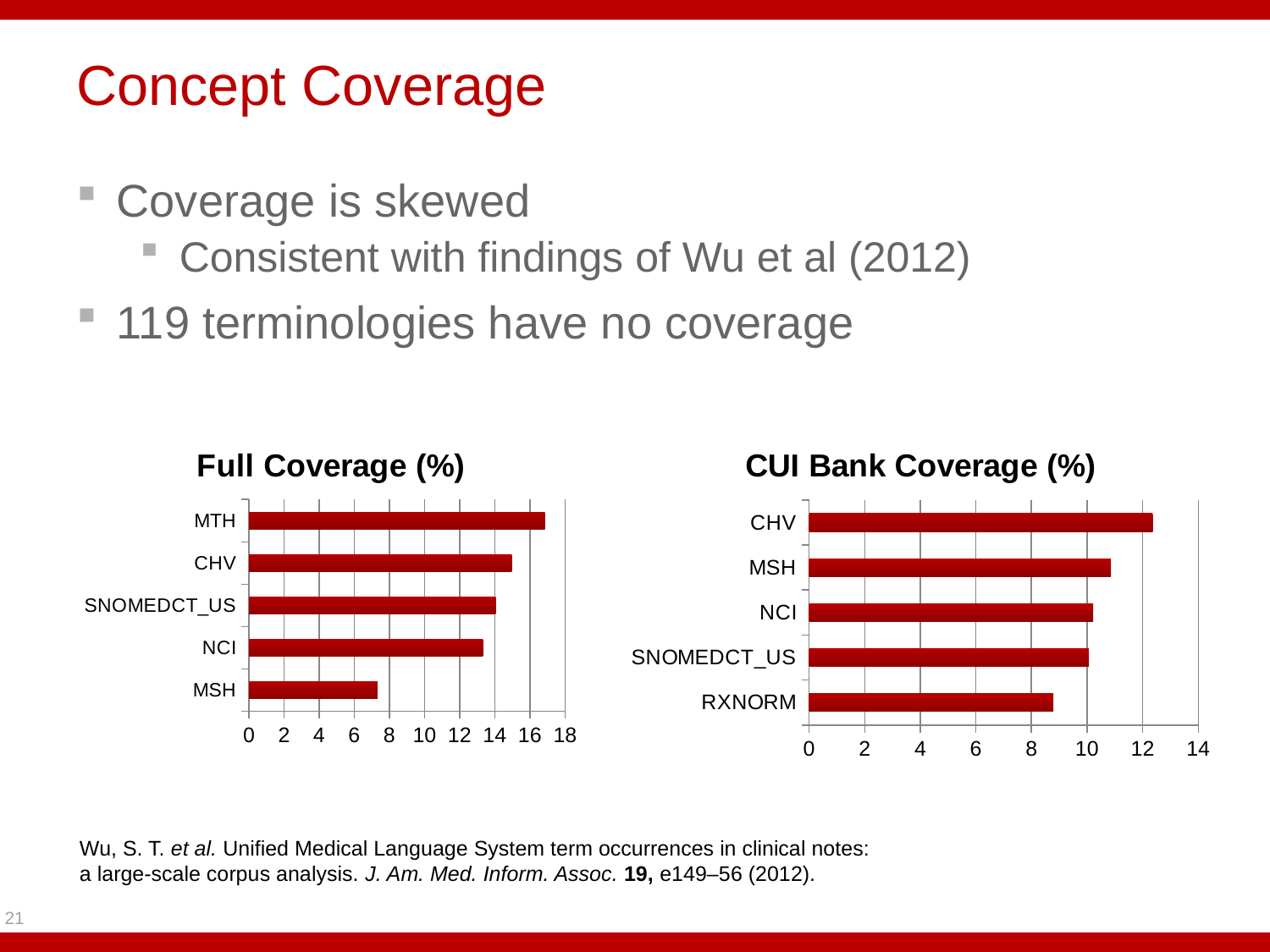

# Concept Coverage
Coverage is skewed
Consistent with findings of Wu et al (2012)
119 terminologies have no coverage

### Chart:

| Category | Full Coverage (%) |
|---|---|
| MSH | 7.319999999999999 |
| NCI | 13.32 |
| SNOMEDCT_US | 14.05 |
| CHV | 14.96 |
| MTH | 16.85 |

### Chart: CUI Bank Coverage (%)

| Category |  |
|---|---|
| RXNORM | 8.79 |
| SNOMEDCT_US | 10.07 |
| NCI | 10.22 |
| MSH | 10.86 |
| CHV | 12.36 |
Wu, S. T. et al. Unified Medical Language System term occurrences in clinical notes: a large-scale corpus analysis. J. Am. Med. Inform. Assoc. 19, e149–56 (2012).
21